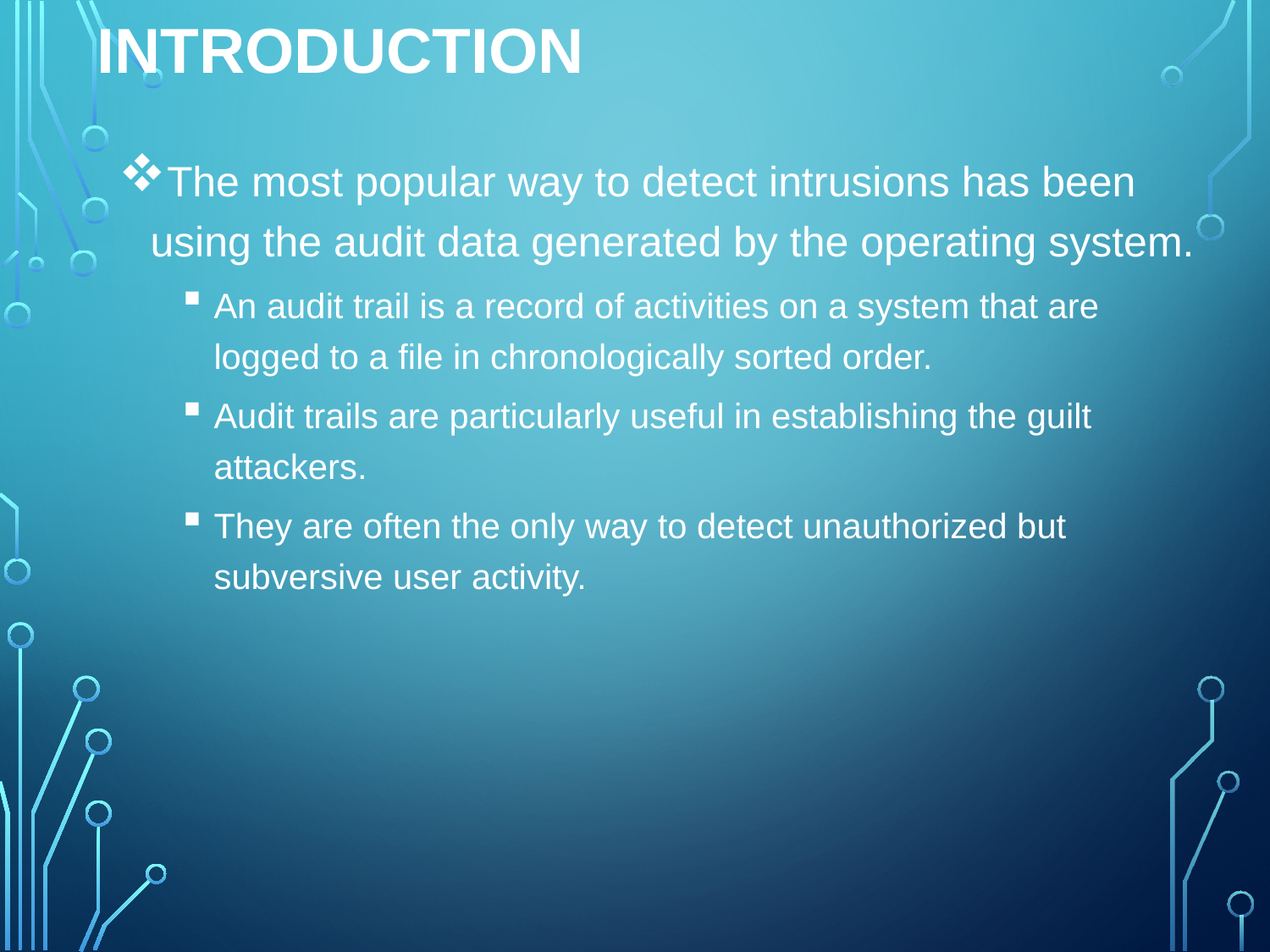

# Introduction
The most popular way to detect intrusions has been using the audit data generated by the operating system.
An audit trail is a record of activities on a system that are logged to a file in chronologically sorted order.
Audit trails are particularly useful in establishing the guilt attackers.
They are often the only way to detect unauthorized but subversive user activity.